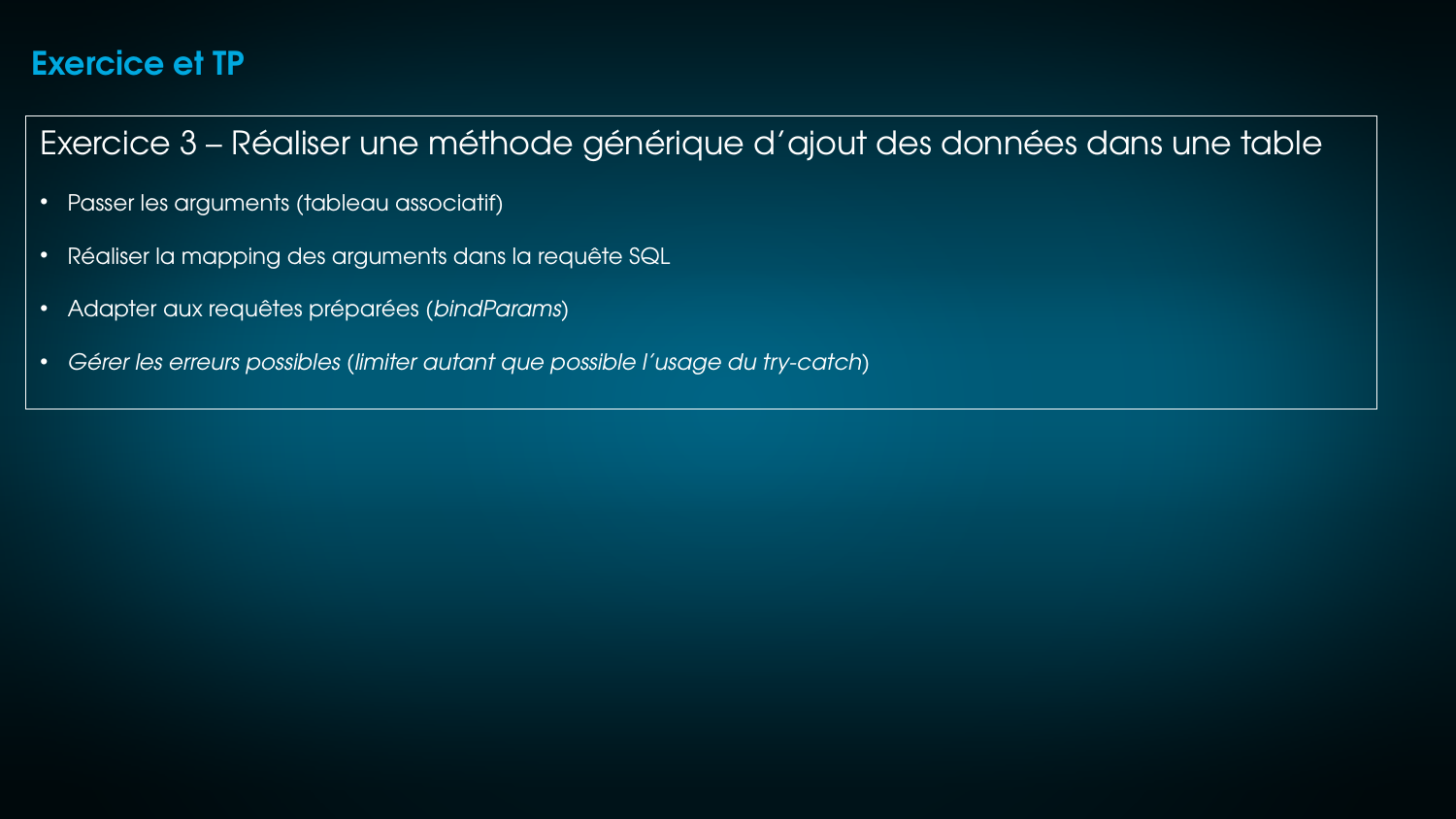

Exercice et TP
Exercice 3 – Réaliser une méthode générique d’ajout des données dans une table

Passer les arguments (tableau associatif)

Réaliser la mapping des arguments dans la requête SQL
Adapter aux requêtes préparées (bindParams)

Gérer les erreurs possibles (limiter autant que possible l’usage du try-catch)